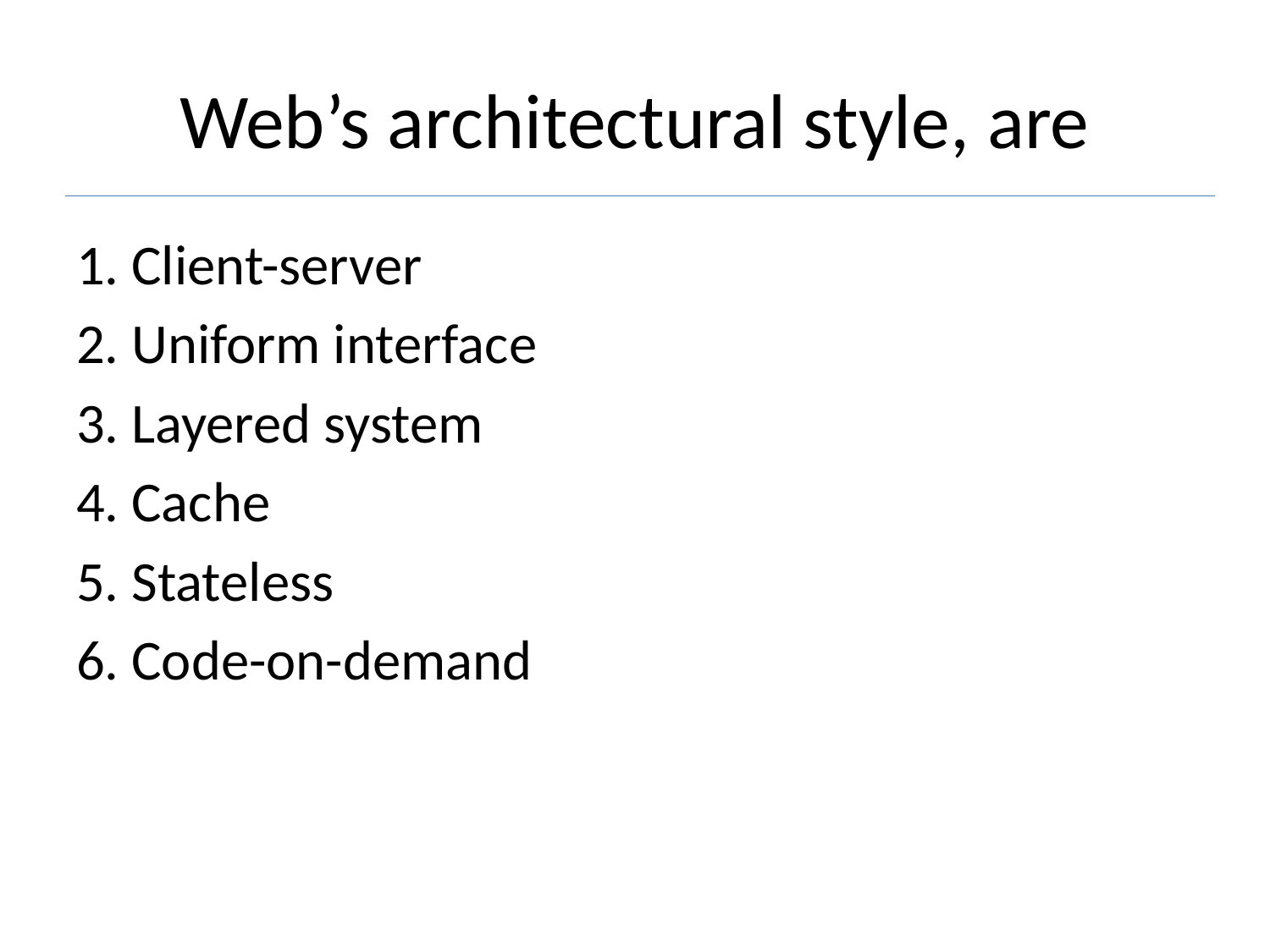

# Web’s architectural style, are
1. Client-server
2. Uniform interface
3. Layered system
4. Cache
5. Stateless
6. Code-on-demand